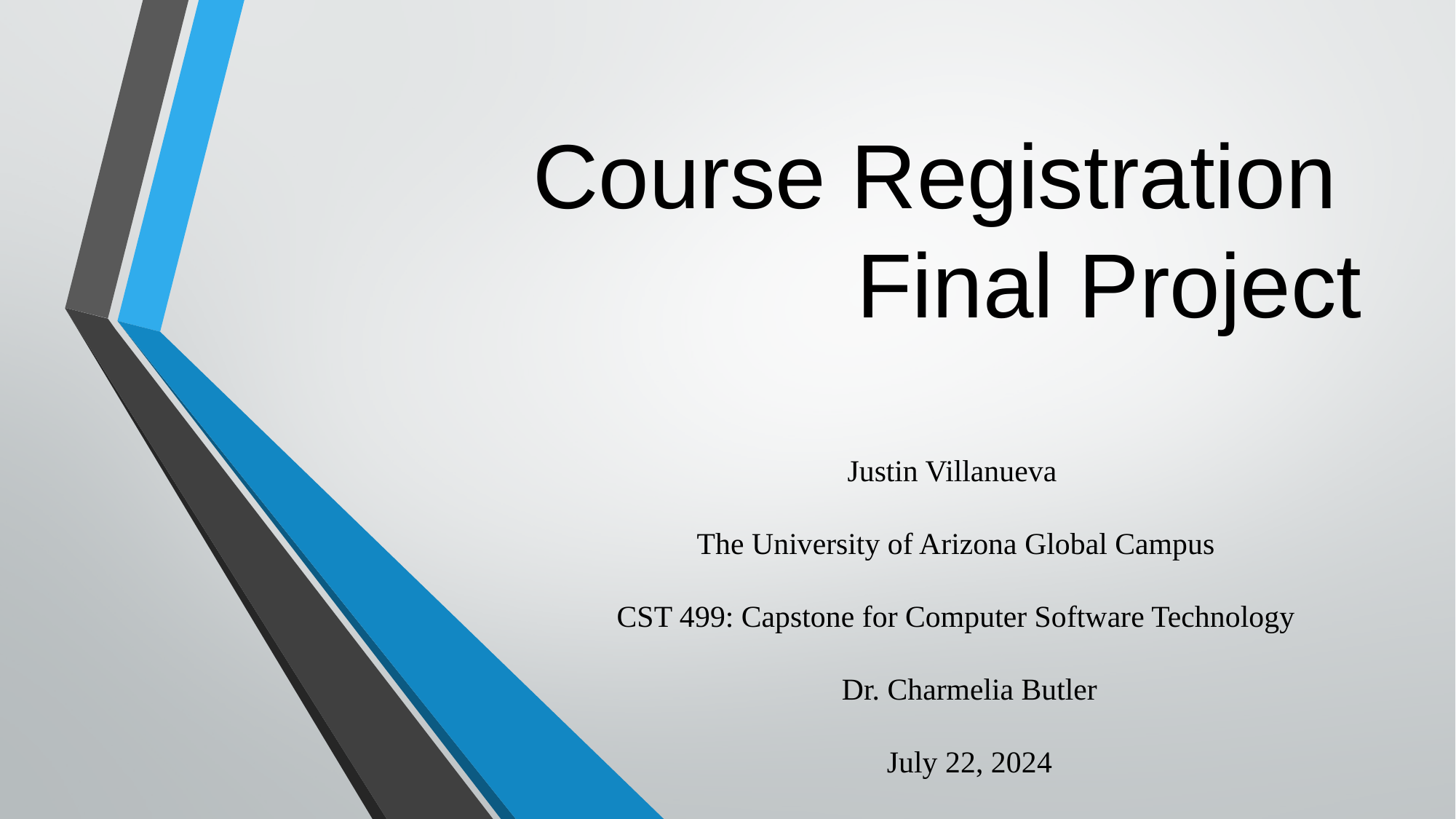

# Course Registration Final Project
Justin Villanueva
The University of Arizona Global Campus
CST 499: Capstone for Computer Software Technology
Dr. Charmelia Butler
July 22, 2024